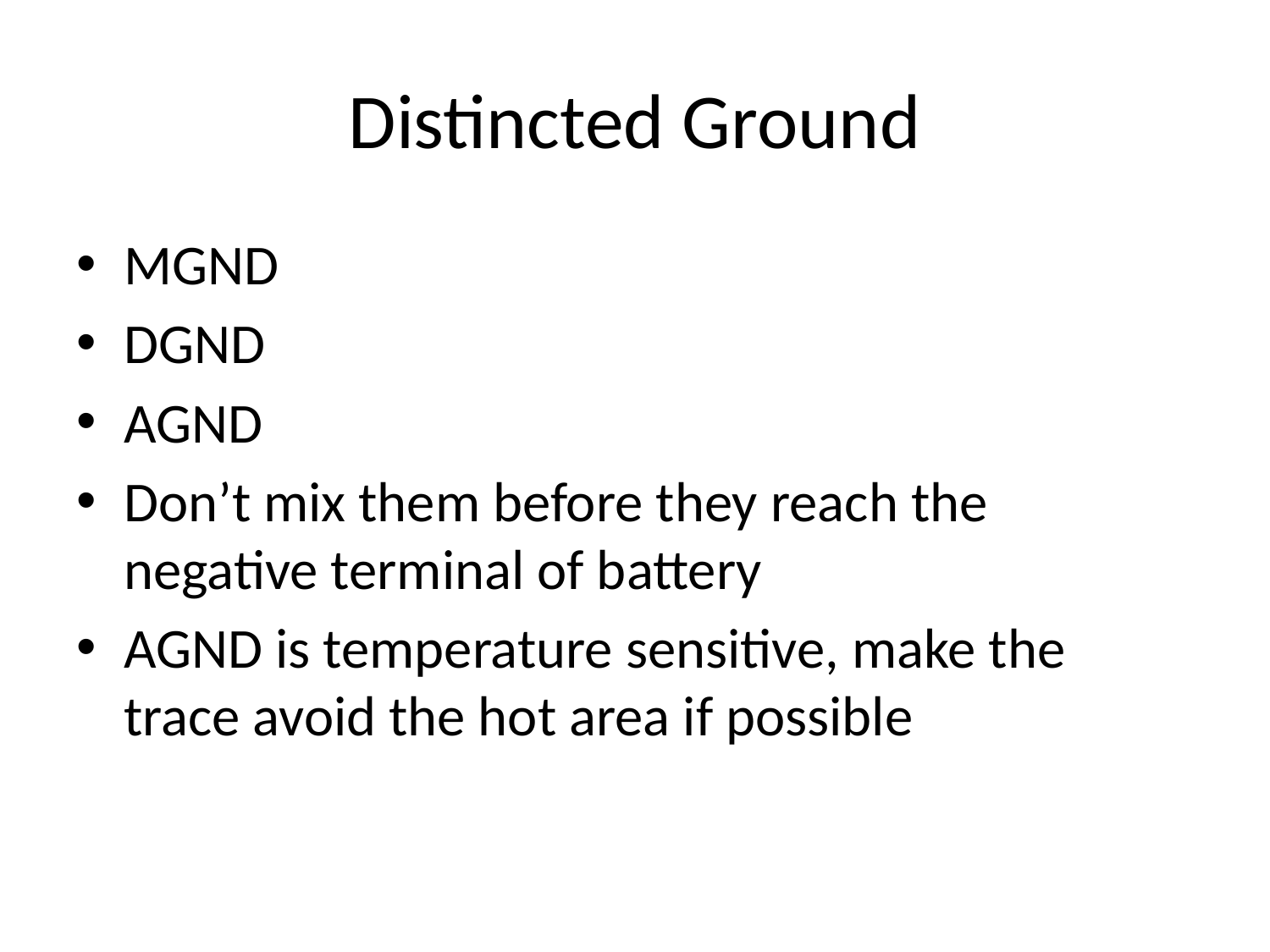

# Distincted Ground
MGND
DGND
AGND
Don’t mix them before they reach the negative terminal of battery
AGND is temperature sensitive, make the trace avoid the hot area if possible